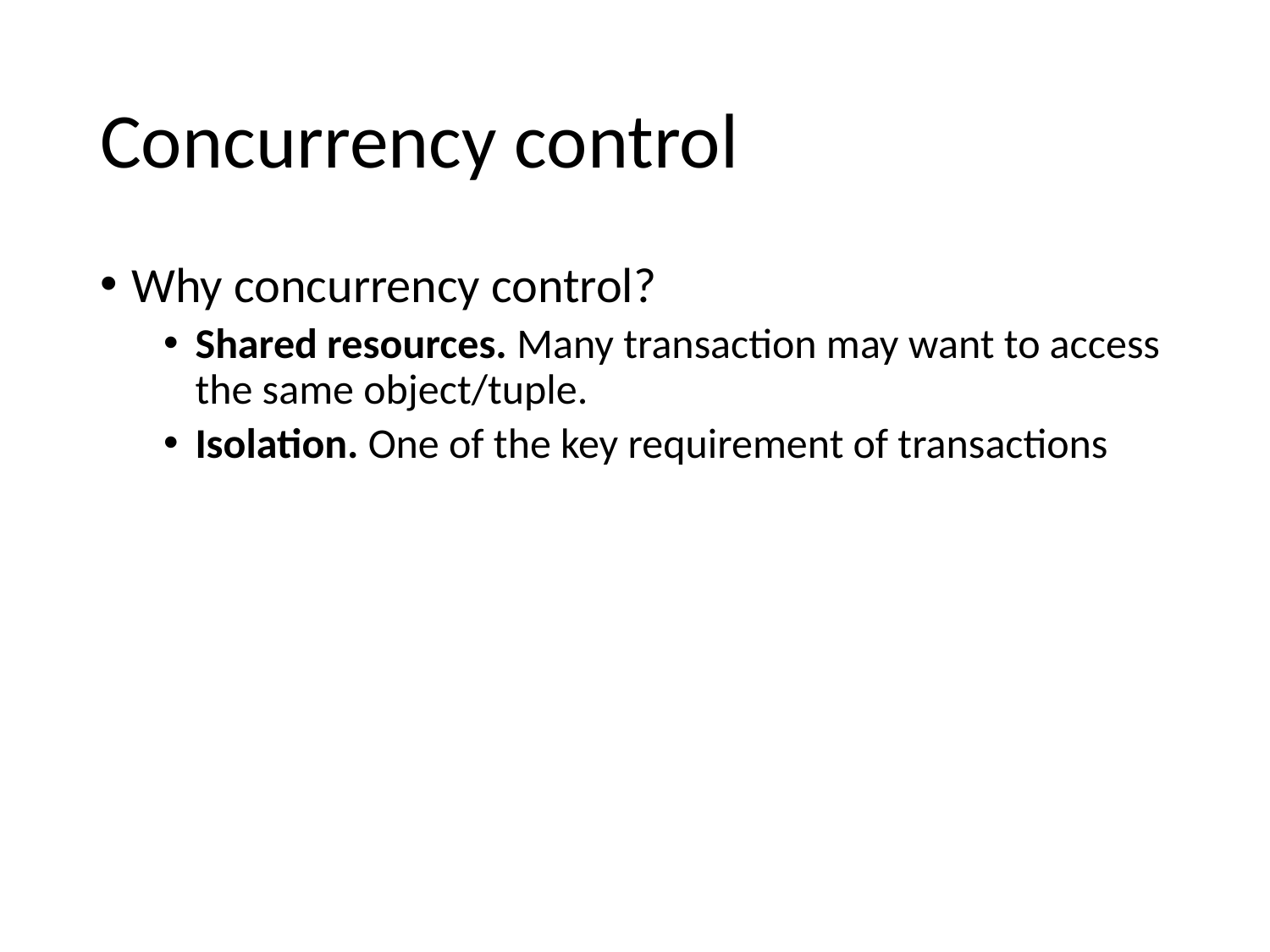

# Concurrency control
Why concurrency control?
Shared resources. Many transaction may want to access the same object/tuple.
Isolation. One of the key requirement of transactions